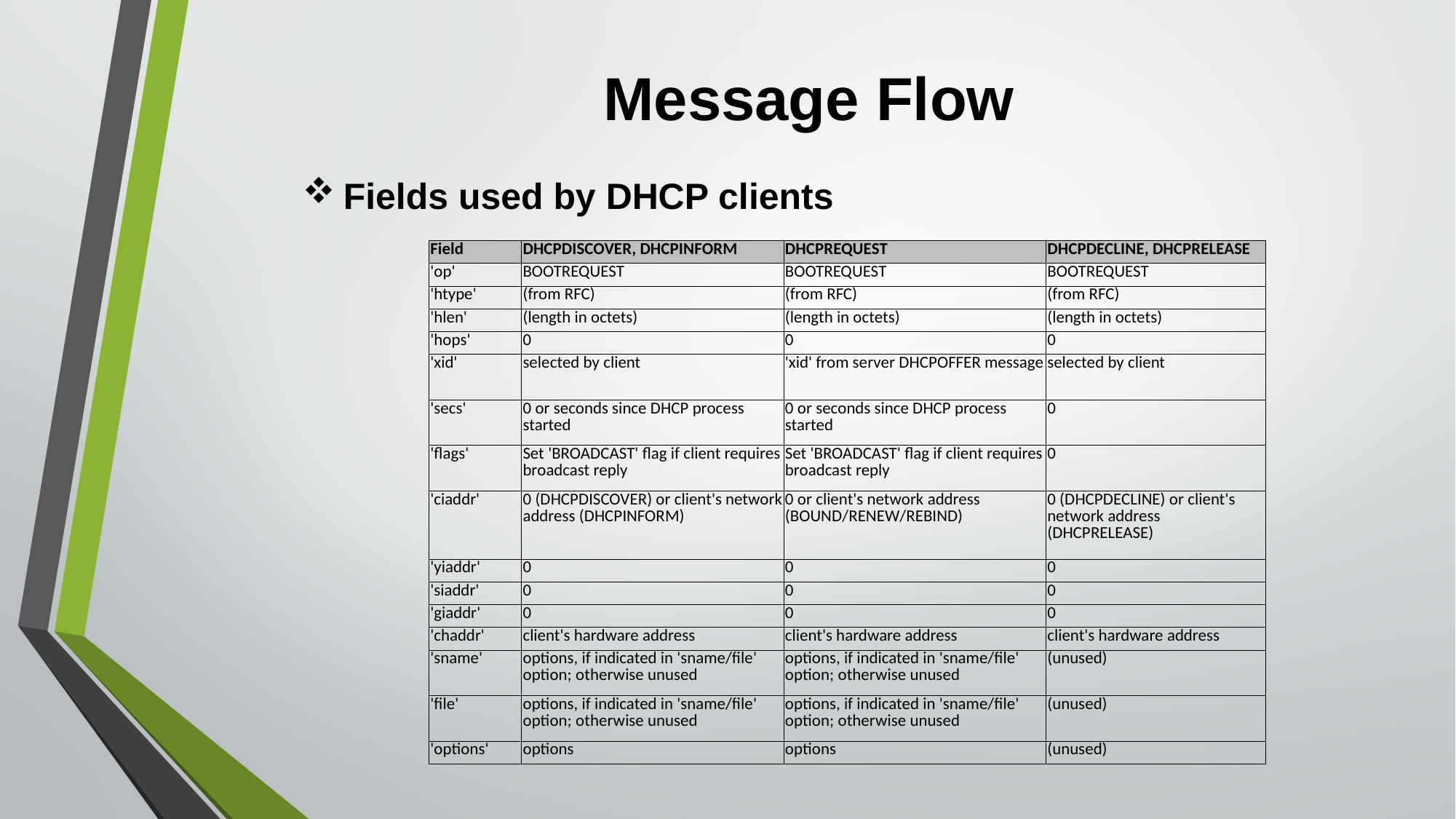

# Message Flow
Fields used by DHCP clients
| Field | DHCPDISCOVER, DHCPINFORM | DHCPREQUEST | DHCPDECLINE, DHCPRELEASE |
| --- | --- | --- | --- |
| 'op' | BOOTREQUEST | BOOTREQUEST | BOOTREQUEST |
| 'htype' | (from RFC) | (from RFC) | (from RFC) |
| 'hlen' | (length in octets) | (length in octets) | (length in octets) |
| 'hops' | 0 | 0 | 0 |
| 'xid' | selected by client | 'xid' from server DHCPOFFER message | selected by client |
| 'secs' | 0 or seconds since DHCP process started | 0 or seconds since DHCP process started | 0 |
| 'flags' | Set 'BROADCAST' flag if client requires broadcast reply | Set 'BROADCAST' flag if client requires broadcast reply | 0 |
| 'ciaddr' | 0 (DHCPDISCOVER) or client's network address (DHCPINFORM) | 0 or client's network address (BOUND/RENEW/REBIND) | 0 (DHCPDECLINE) or client's network address (DHCPRELEASE) |
| 'yiaddr' | 0 | 0 | 0 |
| 'siaddr' | 0 | 0 | 0 |
| 'giaddr' | 0 | 0 | 0 |
| 'chaddr' | client's hardware address | client's hardware address | client's hardware address |
| 'sname' | options, if indicated in 'sname/file' option; otherwise unused | options, if indicated in 'sname/file' option; otherwise unused | (unused) |
| 'file' | options, if indicated in 'sname/file' option; otherwise unused | options, if indicated in 'sname/file' option; otherwise unused | (unused) |
| 'options' | options | options | (unused) |